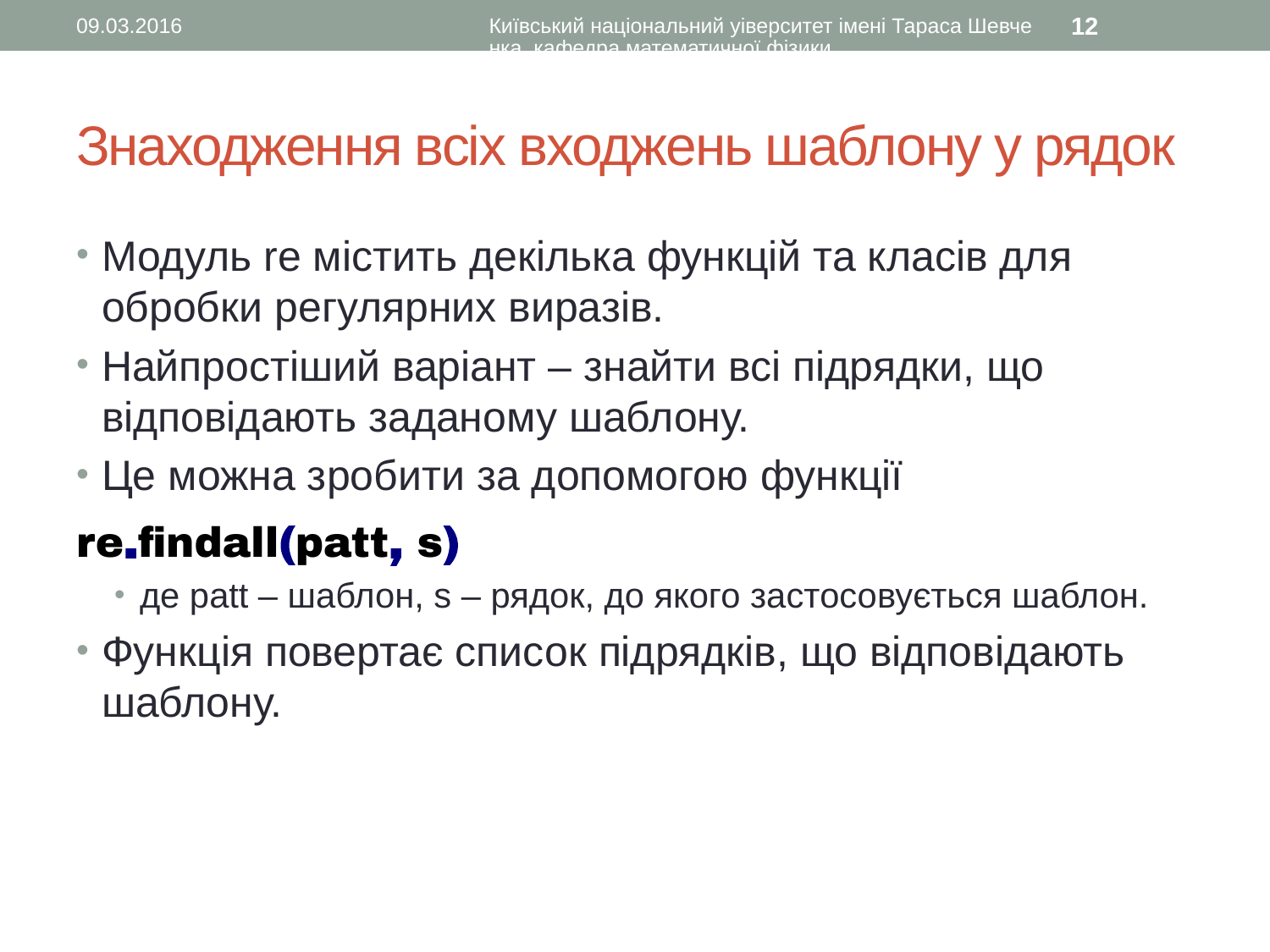

09.03.2016
Київський національний уіверситет імені Тараса Шевченка, кафедра математичної фізики
12
# Знаходження всіх входжень шаблону у рядок
Модуль re містить декілька функцій та класів для обробки регулярних виразів.
Найпростіший варіант – знайти всі підрядки, що відповідають заданому шаблону.
Це можна зробити за допомогою функції
re.findall(patt, s)
де patt – шаблон, s – рядок, до якого застосовується шаблон.
Функція повертає список підрядків, що відповідають шаблону.